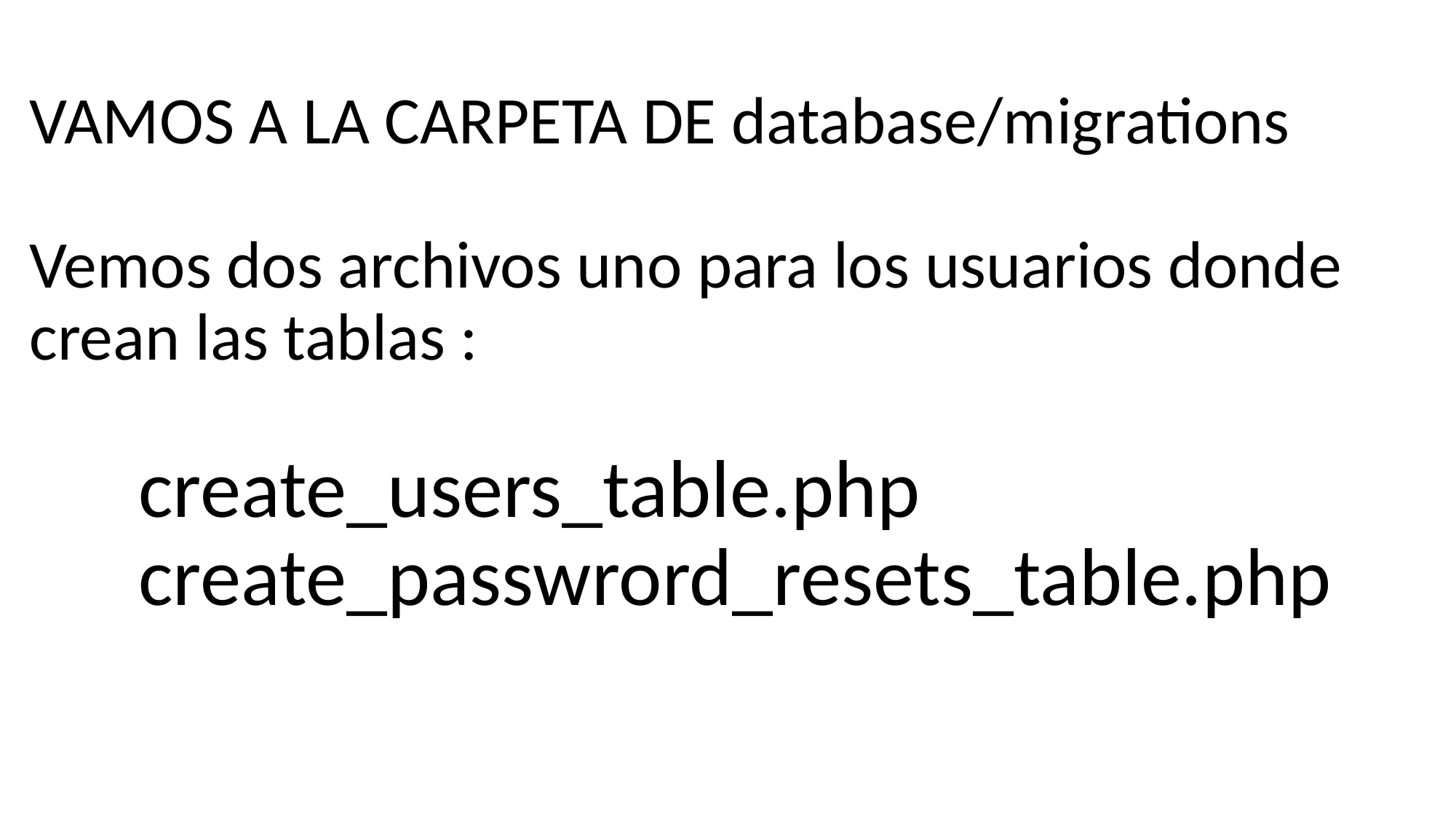

# VAMOS A LA CARPETA DE database/migrations Vemos dos archivos uno para los usuarios donde crean las tablas : create_users_table.php create_passwrord_resets_table.php